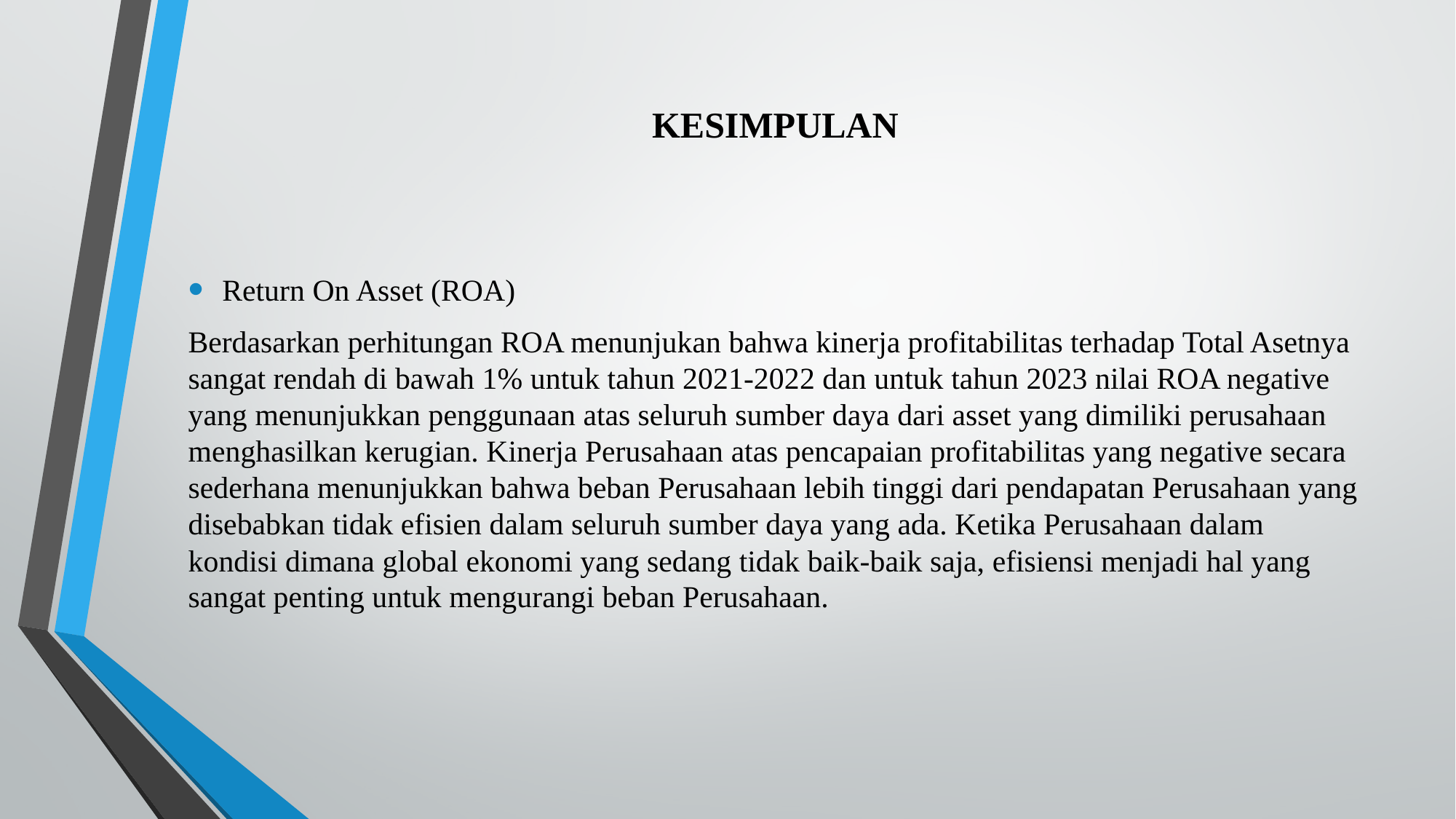

# KESIMPULAN
Return On Asset (ROA)
Berdasarkan perhitungan ROA menunjukan bahwa kinerja profitabilitas terhadap Total Asetnya  sangat rendah di bawah 1% untuk tahun 2021-2022 dan untuk tahun 2023 nilai ROA negative yang menunjukkan penggunaan atas seluruh sumber daya dari asset yang dimiliki perusahaan menghasilkan kerugian. Kinerja Perusahaan atas pencapaian profitabilitas yang negative secara sederhana menunjukkan bahwa beban Perusahaan lebih tinggi dari pendapatan Perusahaan yang disebabkan tidak efisien dalam seluruh sumber daya yang ada. Ketika Perusahaan dalam kondisi dimana global ekonomi yang sedang tidak baik-baik saja, efisiensi menjadi hal yang sangat penting untuk mengurangi beban Perusahaan.